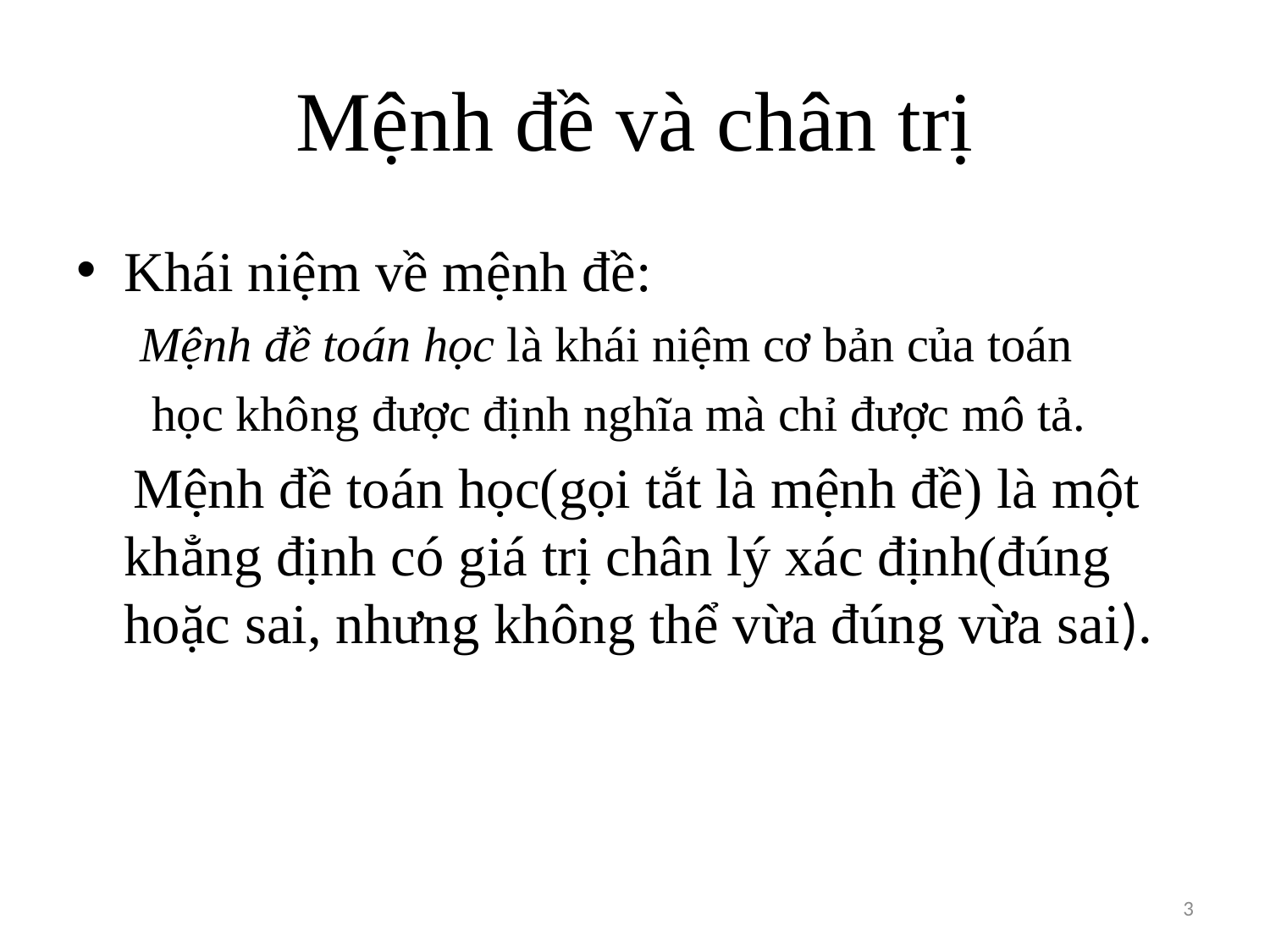

# Mệnh đề và chân trị
Khái niệm về mệnh đề:
Mệnh đề toán học là khái niệm cơ bản của toán
 học không được định nghĩa mà chỉ được mô tả.
    Mệnh đề toán học(gọi tắt là mệnh đề) là một khẳng định có giá trị chân lý xác định(đúng hoặc sai, nhưng không thể vừa đúng vừa sai).
3